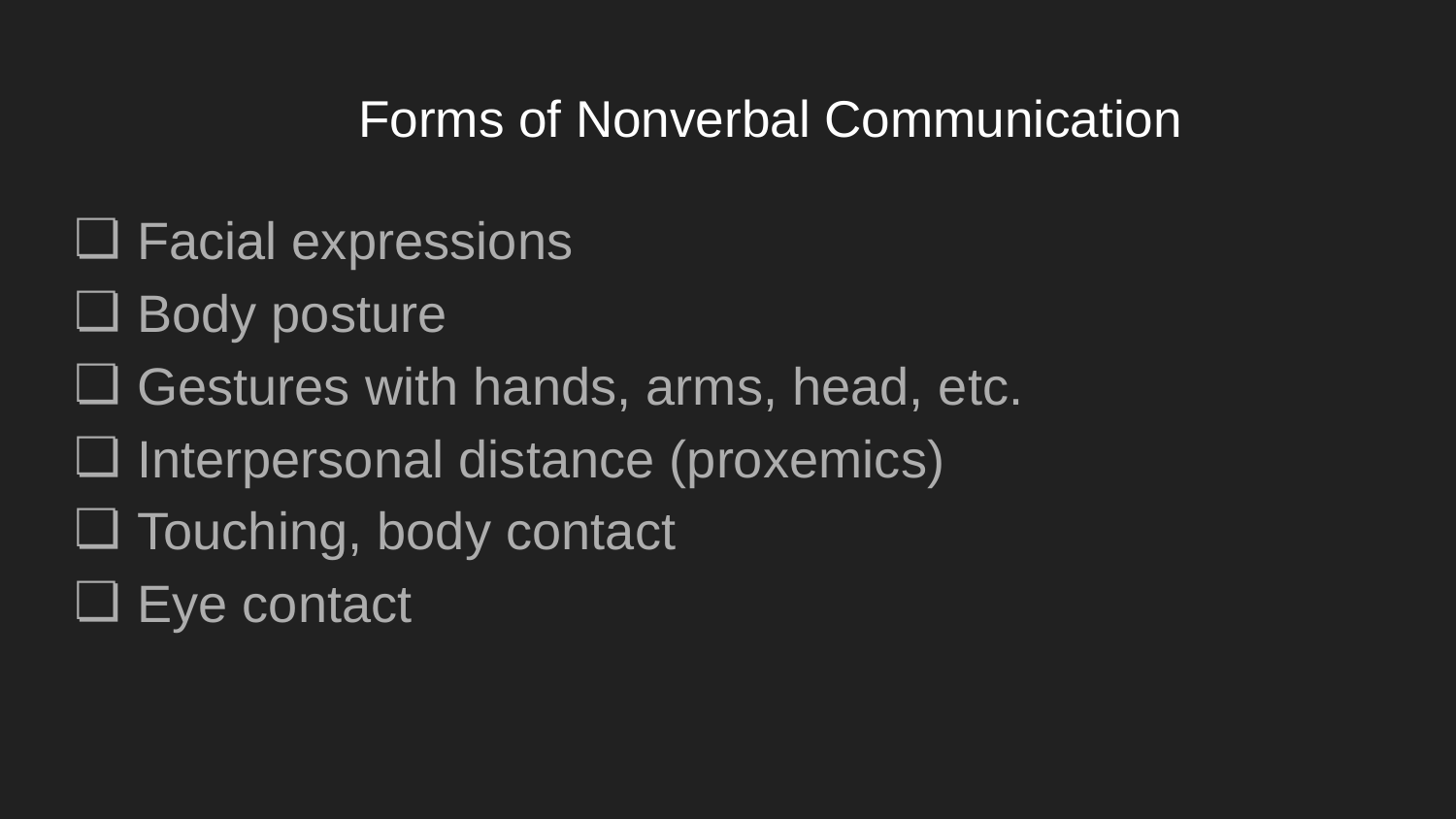

# Forms of Nonverbal Communication
Facial expressions
Body posture
Gestures with hands, arms, head, etc.
Interpersonal distance (proxemics)
Touching, body contact
Eye contact